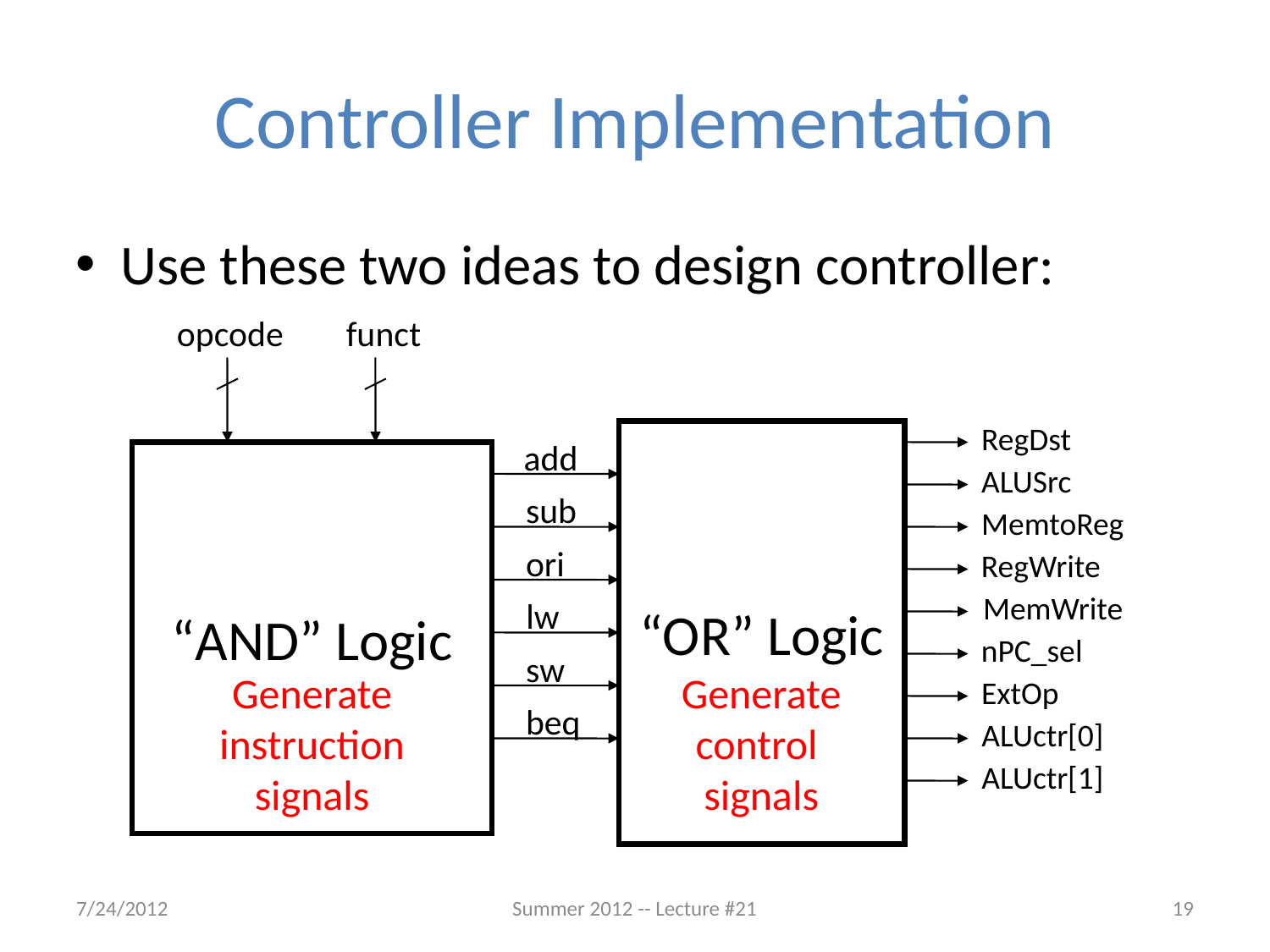

# Controller Implementation
  Use these two ideas to design controller:
opcode
funct

RegDst
“OR” Logic
add
“AND” Logic

ALUSrc

sub

MemtoReg

ori
RegWrite

MemWrite
lw

nPC_sel

sw

ExtOp

beq

ALUctr[0]

ALUctr[1]

Generate instruction
signals
Generate control
signals
7/24/2012
Summer 2012 -- Lecture #21
19